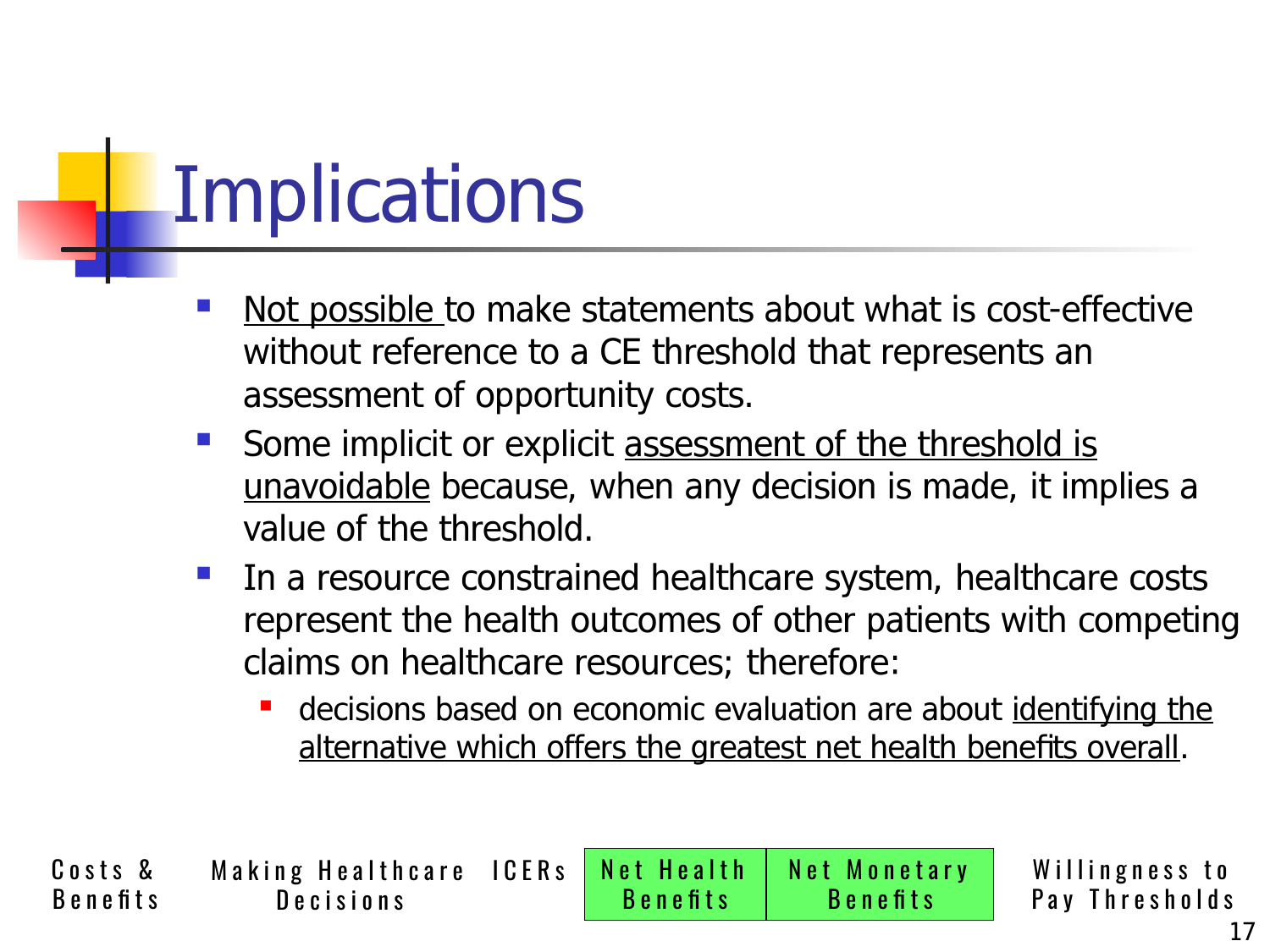

# Implications
Not possible to make statements about what is cost-effective without reference to a CE threshold that represents an assessment of opportunity costs.
Some implicit or explicit assessment of the threshold is unavoidable because, when any decision is made, it implies a value of the threshold.
In a resource constrained healthcare system, healthcare costs represent the health outcomes of other patients with competing claims on healthcare resources; therefore:
decisions based on economic evaluation are about identifying the alternative which offers the greatest net health benefits overall.

Costs & Benefits
Net Health Benefits
Net Monetary Benefits
Willingness to Pay Thresholds
ICERs
Making Healthcare Decisions

17